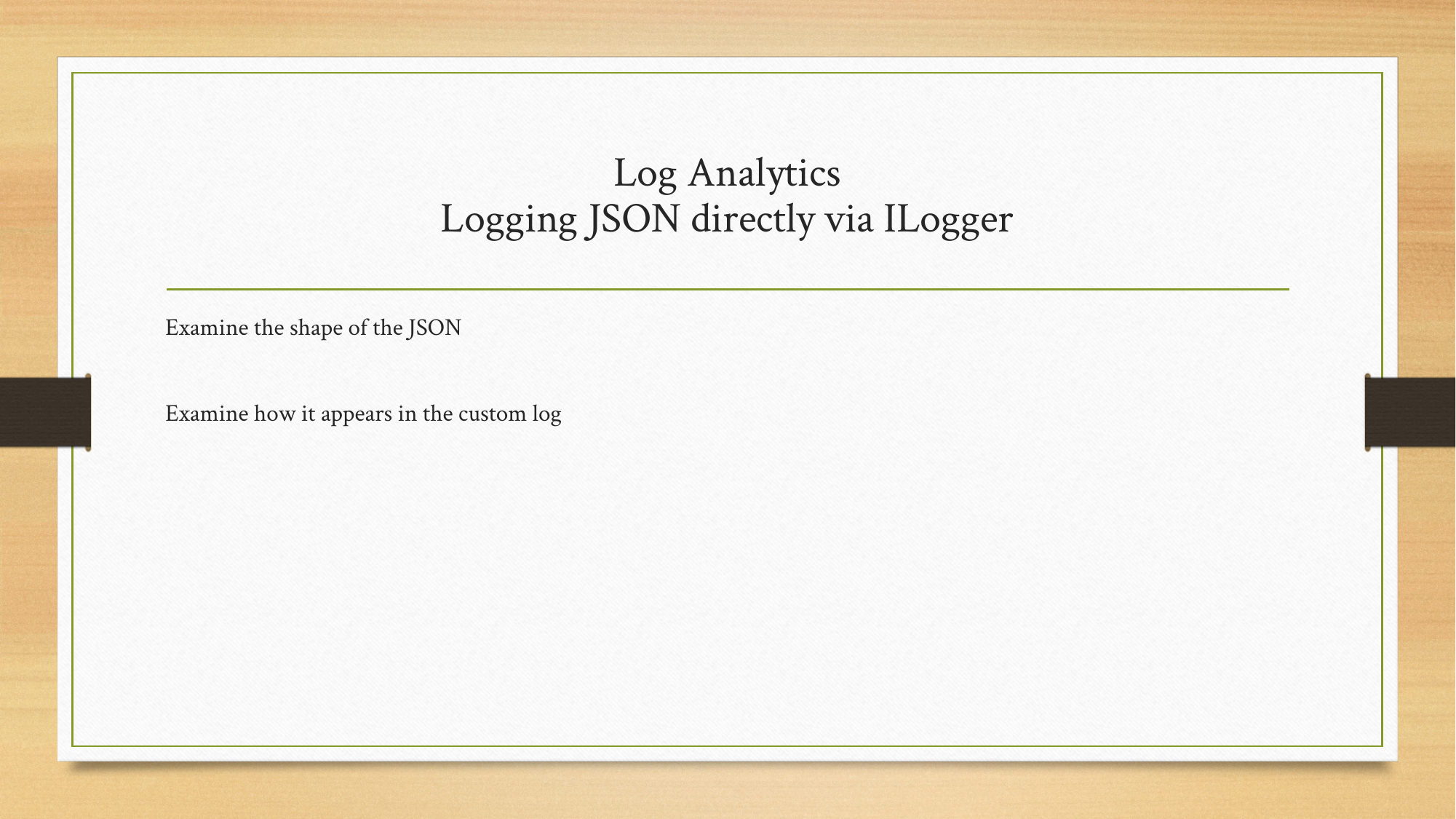

# Log Analytics Logging JSON directly via ILogger
Examine the shape of the JSON

Examine how it appears in the custom log